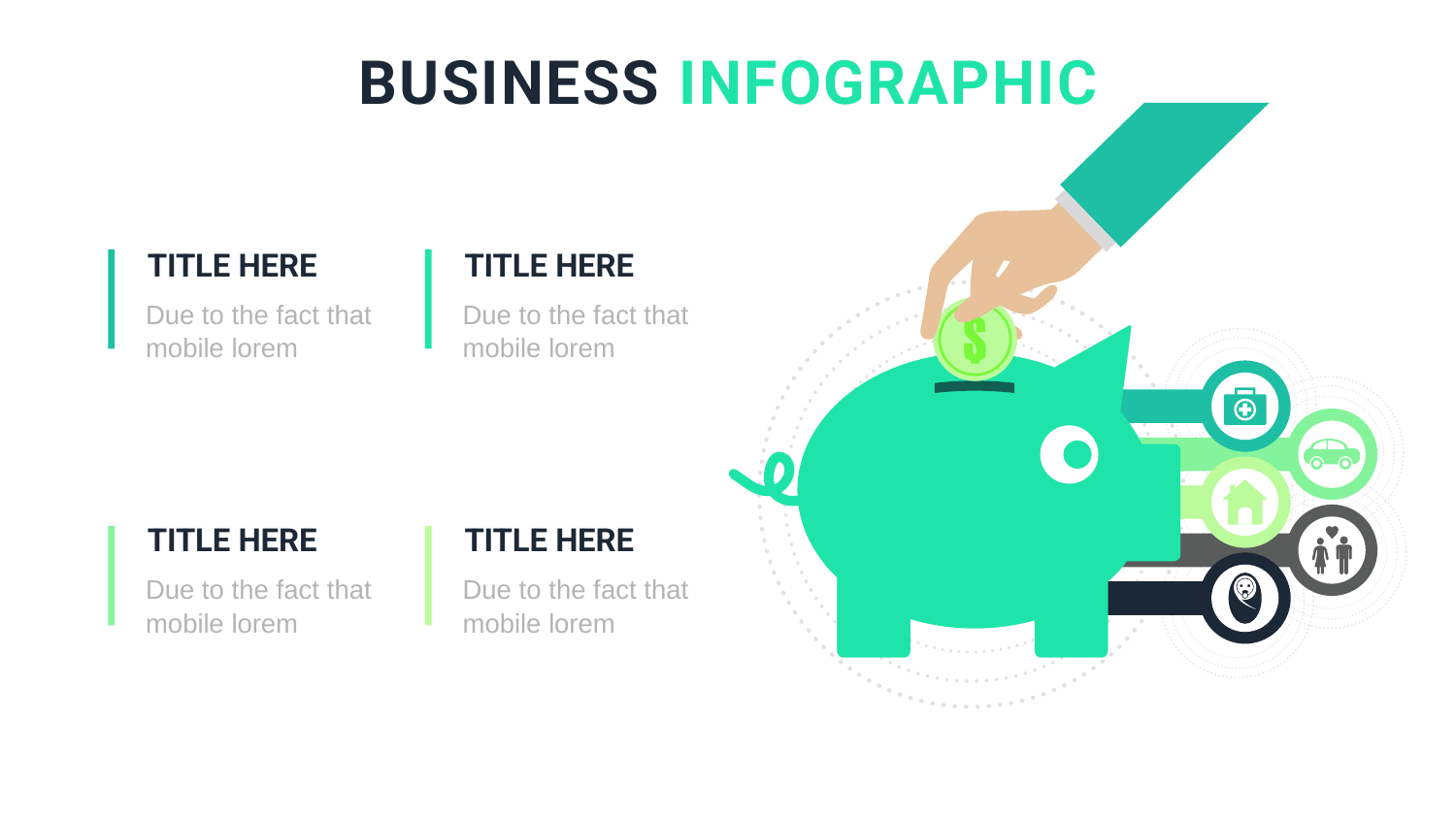

BUSINESS INFOGRAPHIC

TITLE HERE
TITLE HERE

Due to the fact that mobile lorem
Due to the fact that mobile lorem

TITLE HERE
TITLE HERE

Due to the fact that mobile lorem
Due to the fact that mobile lorem